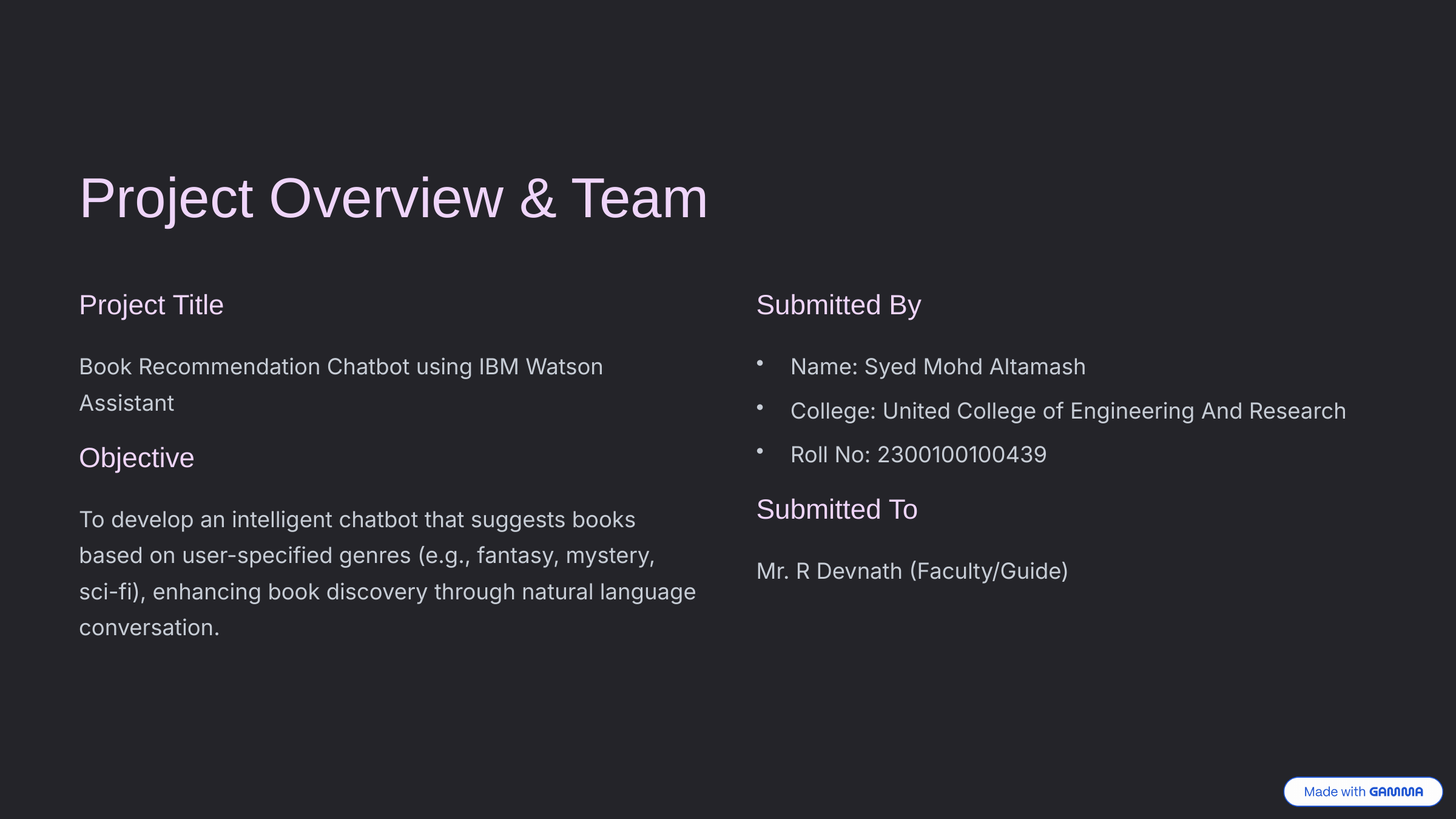

Project Overview & Team
Project Title
Submitted By
Book Recommendation Chatbot using IBM Watson Assistant
Name: Syed Mohd Altamash
College: United College of Engineering And Research
Roll No: 2300100100439
Objective
Submitted To
To develop an intelligent chatbot that suggests books based on user-specified genres (e.g., fantasy, mystery, sci-fi), enhancing book discovery through natural language conversation.
Mr. R Devnath (Faculty/Guide)